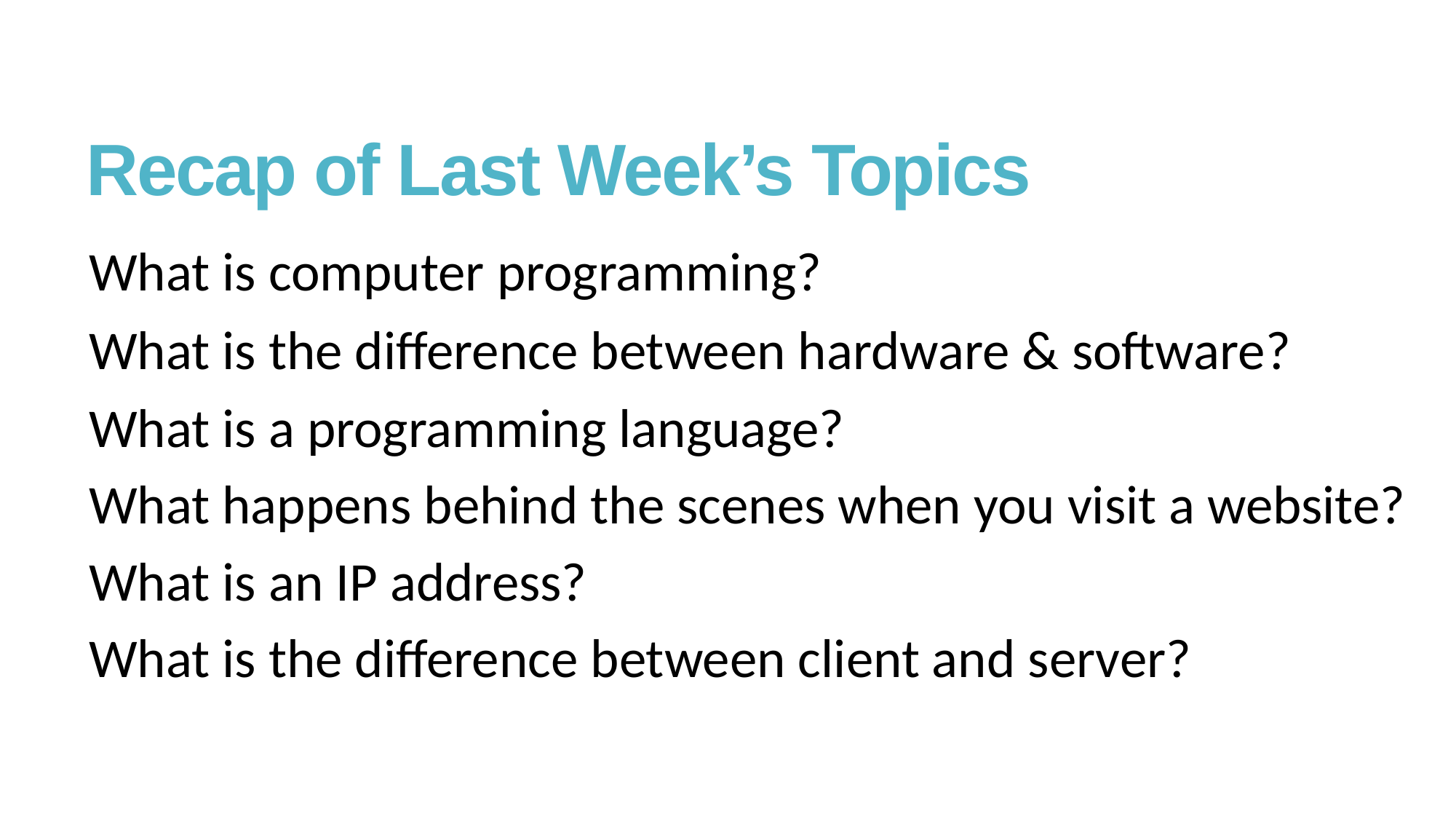

# Recap of Last Week’s Topics
What is computer programming?
What is the difference between hardware & software?
What is a programming language?
What happens behind the scenes when you visit a website?
What is an IP address?
What is the difference between client and server?